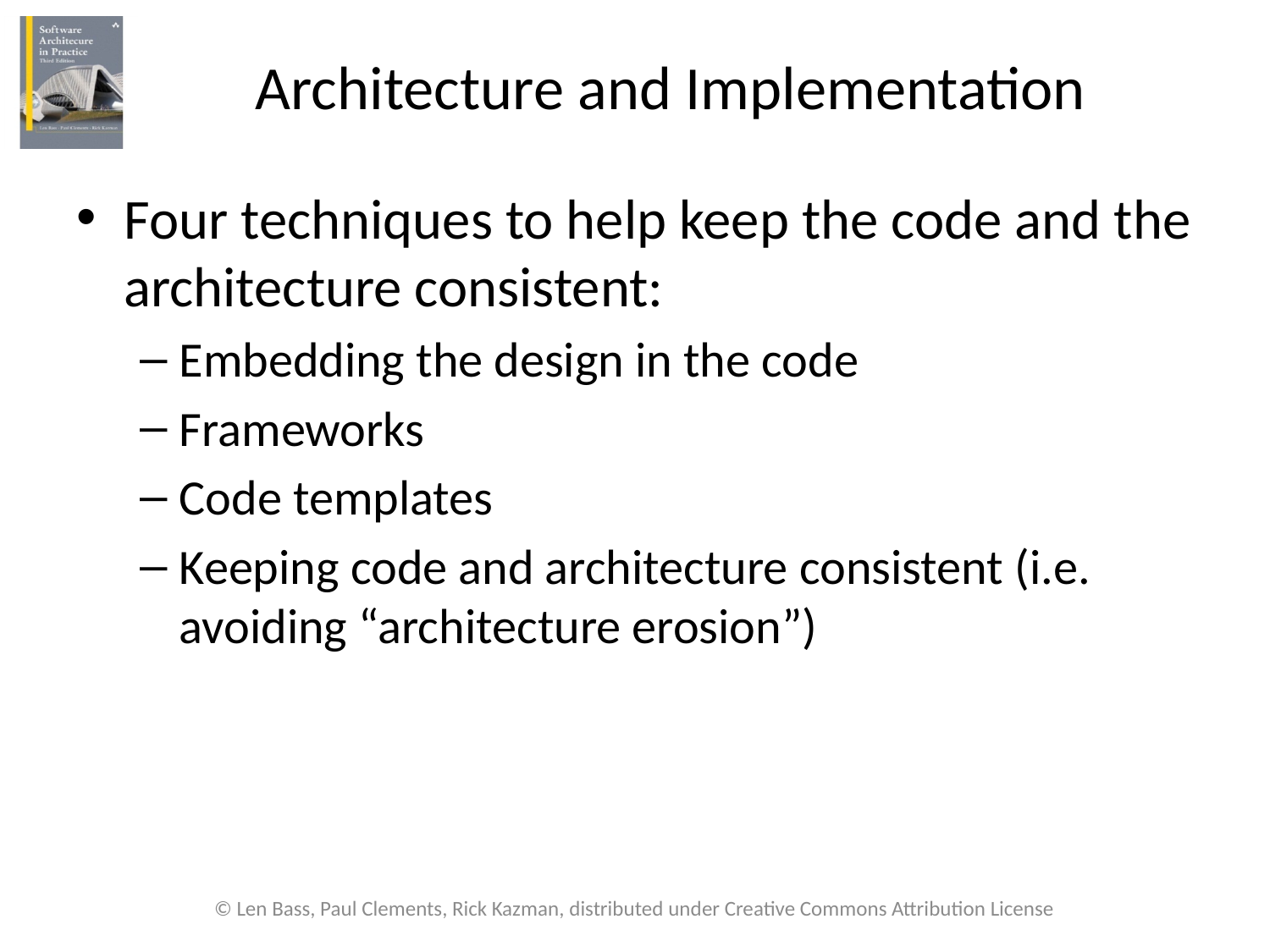

# Architecture and Implementation
Four techniques to help keep the code and the architecture consistent:
Embedding the design in the code
Frameworks
Code templates
Keeping code and architecture consistent (i.e. avoiding “architecture erosion”)
© Len Bass, Paul Clements, Rick Kazman, distributed under Creative Commons Attribution License